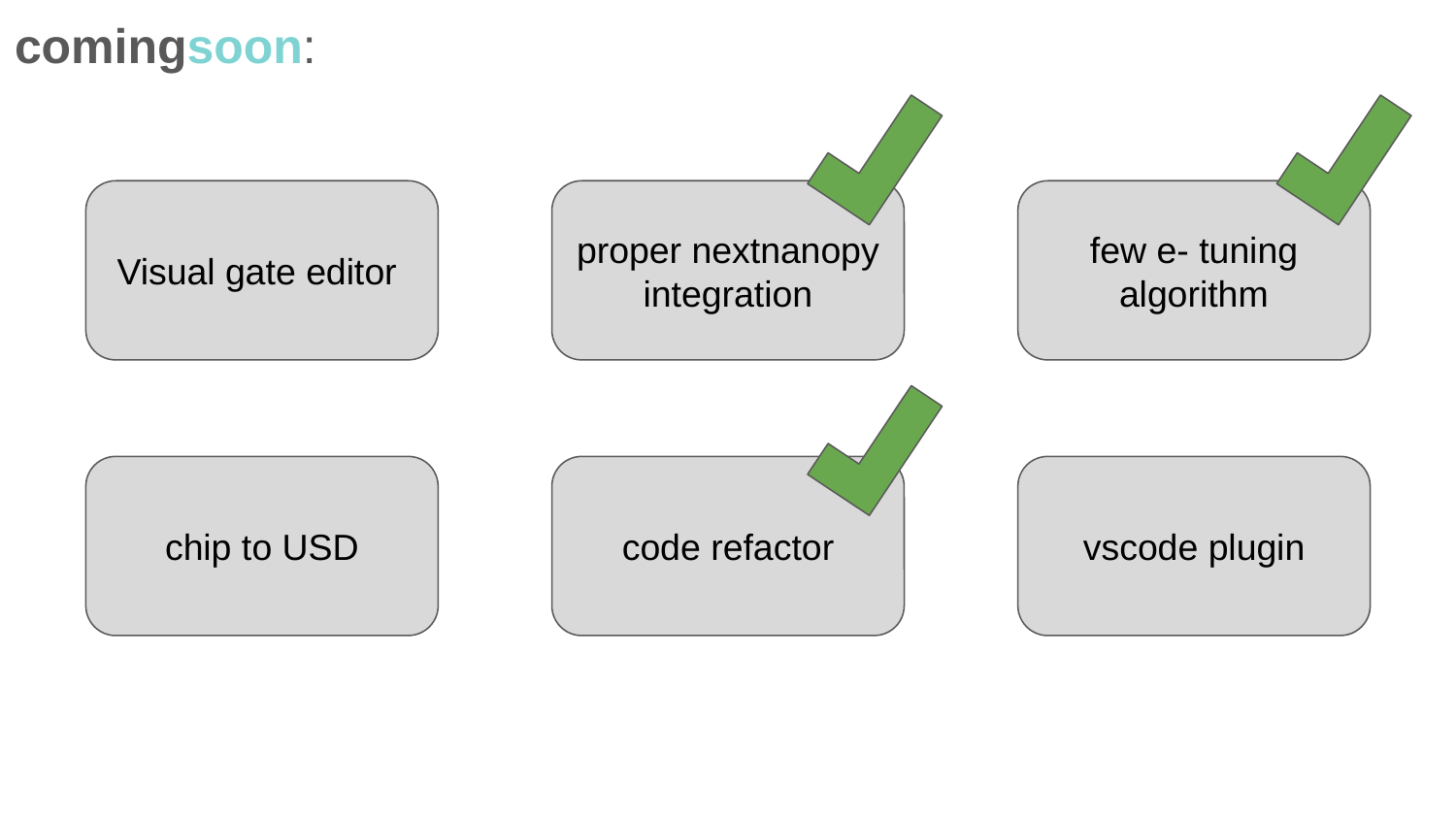

comingsoon:

Visual gate editor
proper nextnanopy integration
few e- tuning algorithm

chip to USD
code refactor
vscode plugin